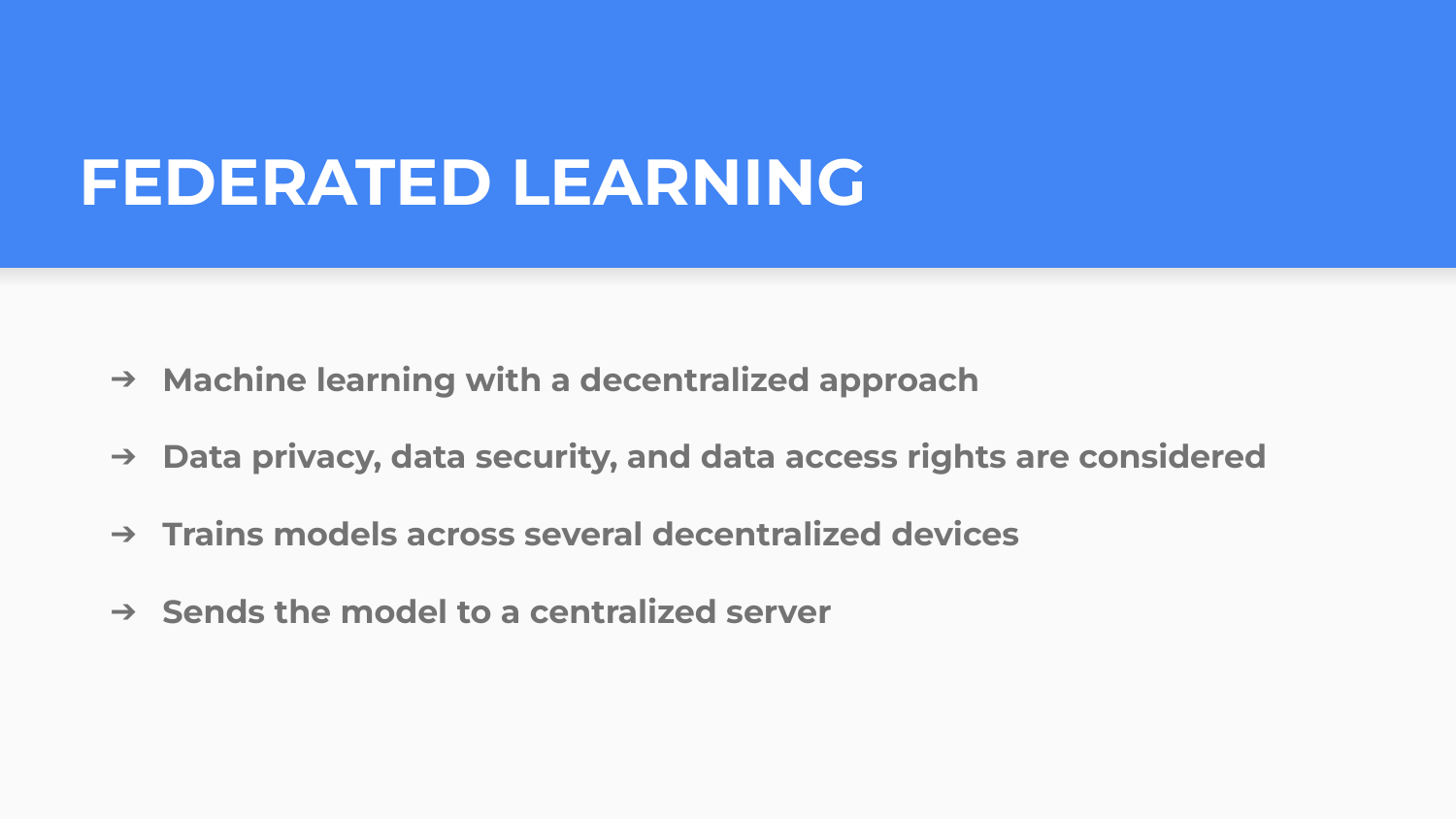

# FEDERATED LEARNING
Machine learning with a decentralized approach
Data privacy, data security, and data access rights are considered
Trains models across several decentralized devices
Sends the model to a centralized server